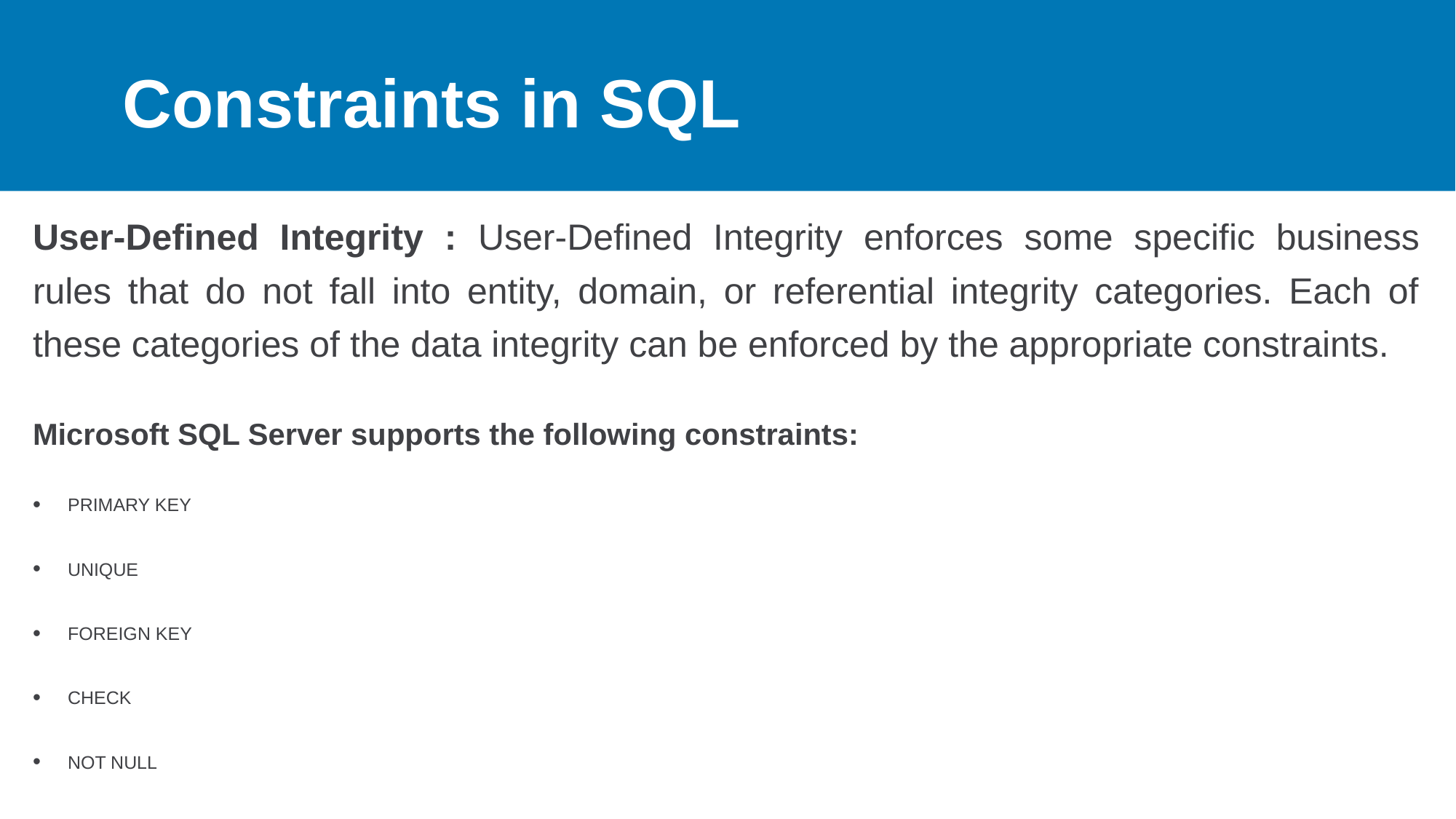

# Constraints in SQL
User-Defined Integrity : User-Defined Integrity enforces some specific business rules that do not fall into entity, domain, or referential integrity categories. Each of these categories of the data integrity can be enforced by the appropriate constraints.
Microsoft SQL Server supports the following constraints:
PRIMARY KEY
UNIQUE
FOREIGN KEY
CHECK
NOT NULL